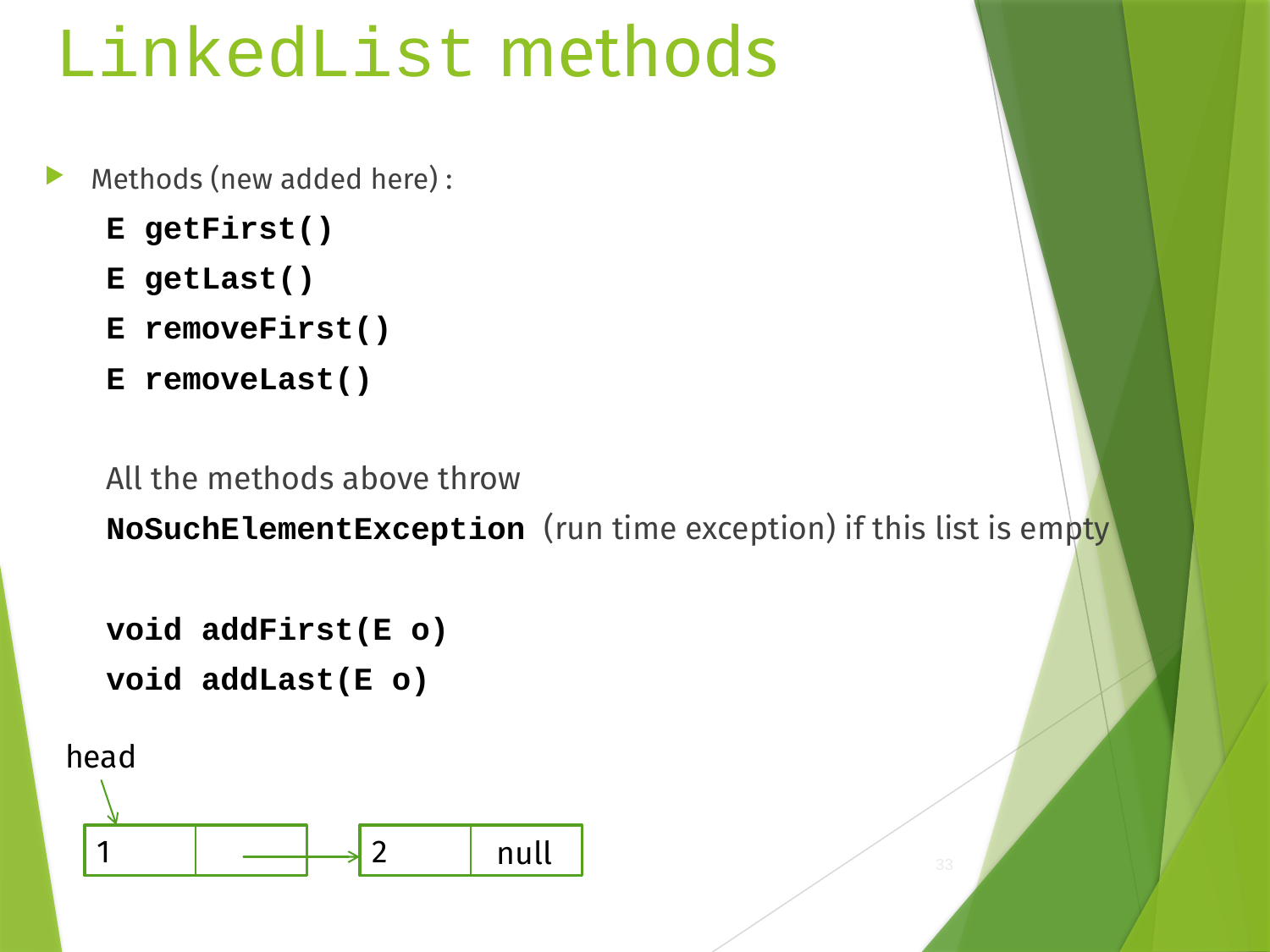

# LinkedList methods
Methods (new added here) :
E getFirst()
E getLast()
E removeFirst()
E removeLast()

All the methods above throw
NoSuchElementException (run time exception) if this list is empty

void addFirst(E o)
void addLast(E o)
head
1
2
null
RVK......................
33